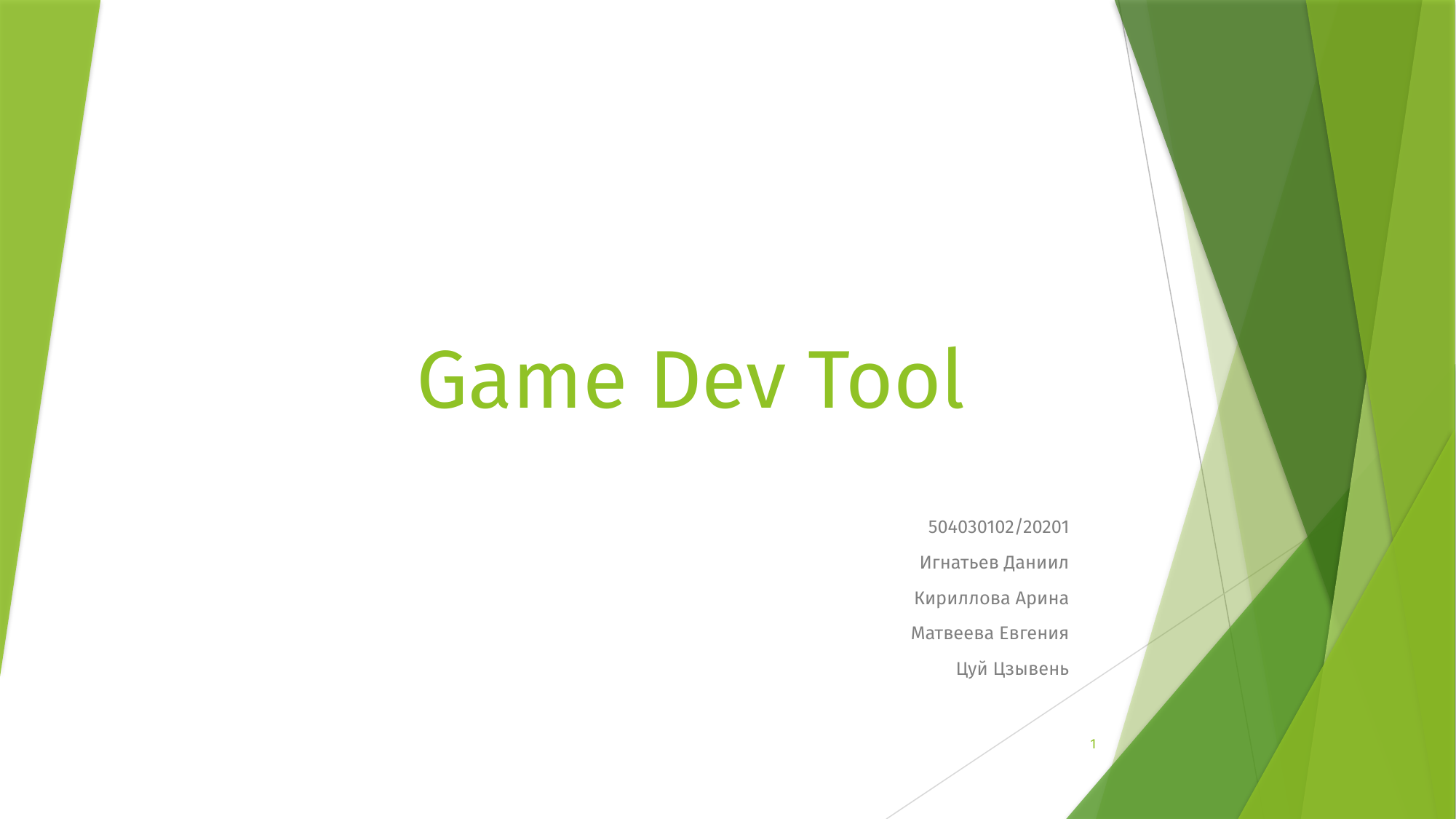

# Game Dev Tool
504030102/20201
Игнатьев Даниил
Кириллова Арина
Матвеева Евгения
Цуй Цзывень
1